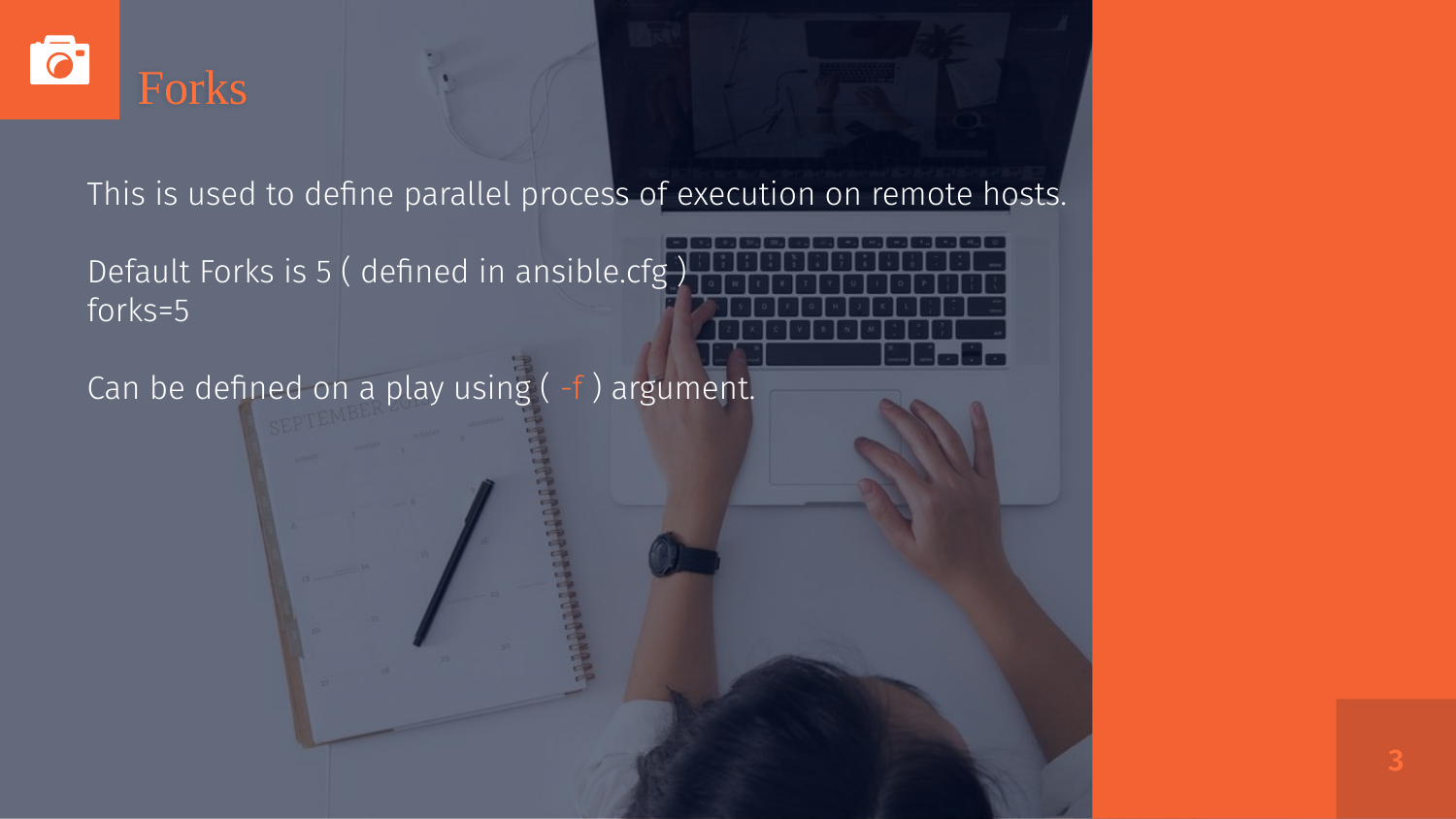

# Forks
This is used to define parallel process of execution on remote hosts.

Default Forks is 5 ( defined in ansible.cfg )
forks=5

Can be defined on a play using ( -f ) argument.
3